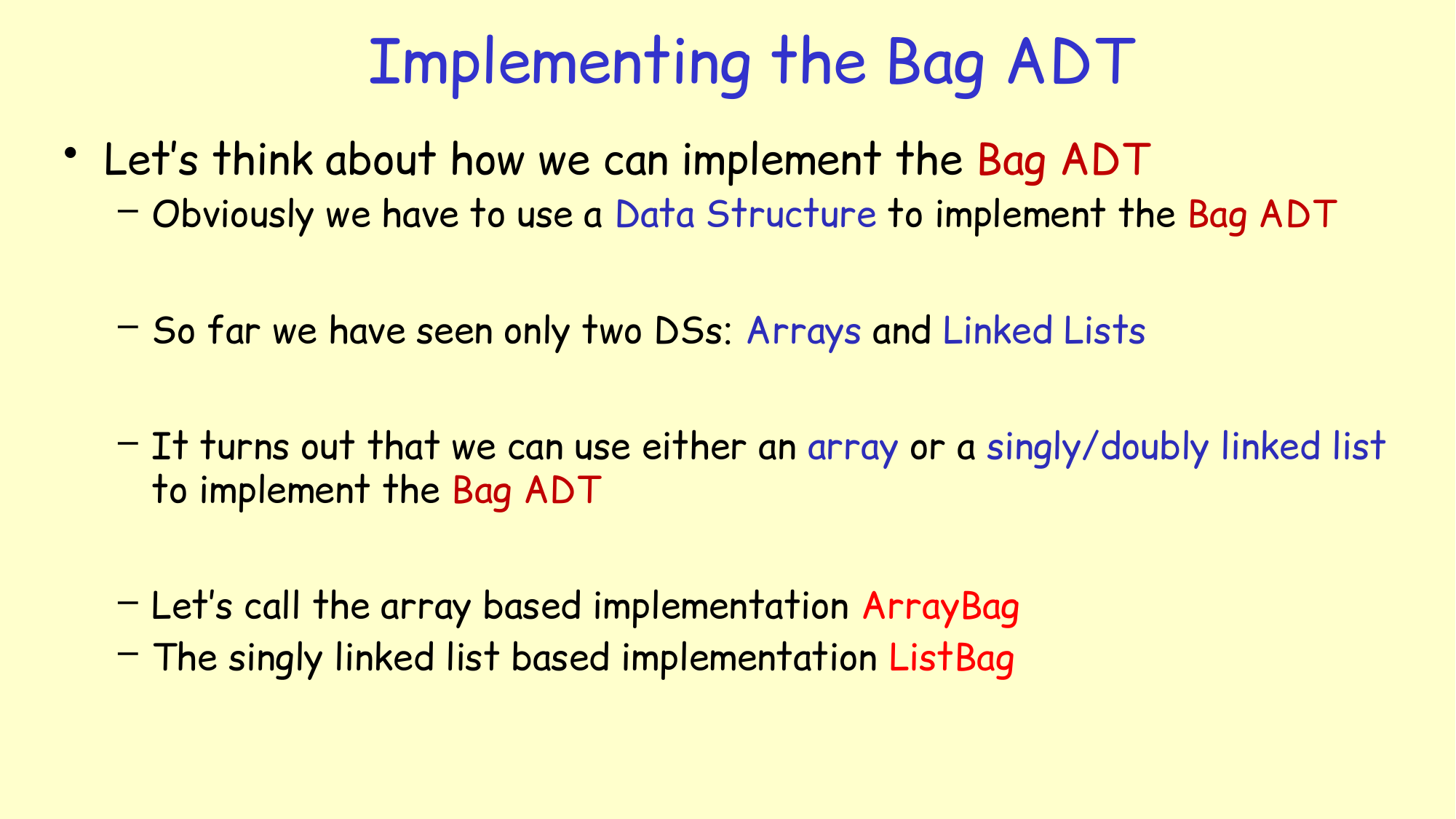

# Implementing the Bag ADT
Let’s think about how we can implement the Bag ADT
Obviously we have to use a Data Structure to implement the Bag ADT

So far we have seen only two DSs: Arrays and Linked Lists

It turns out that we can use either an array or a singly/doubly linked list to implement the Bag ADT

Let’s call the array based implementation ArrayBag
The singly linked list based implementation ListBag